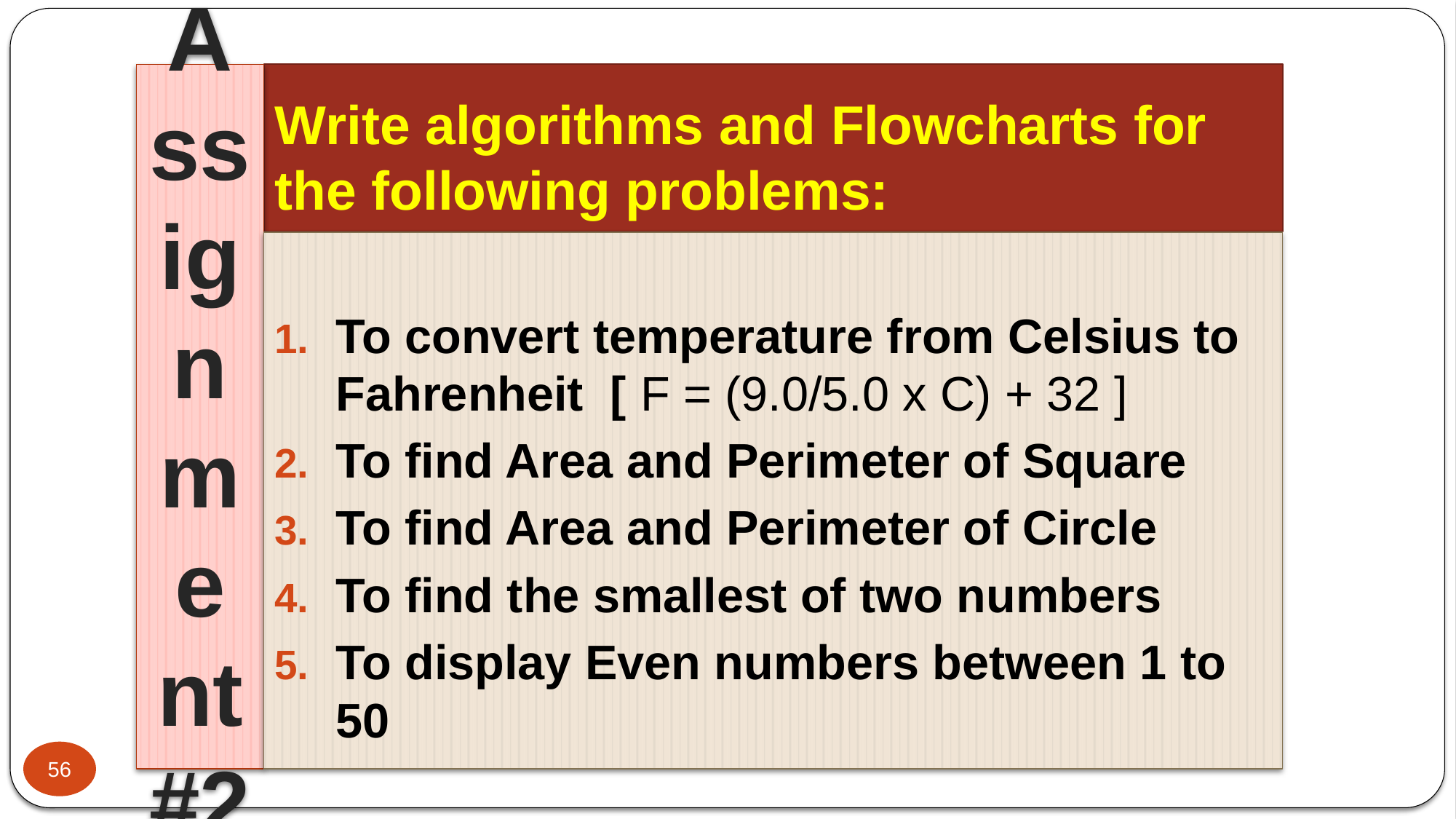

Assignment #2
# Write algorithms and Flowcharts for the following problems:

To convert temperature from Celsius to Fahrenheit  [ F = (9.0/5.0 x C) + 32 ]
To find Area and Perimeter of Square
To find Area and Perimeter of Circle
To find the smallest of two numbers
To display Even numbers between 1 to 50

56